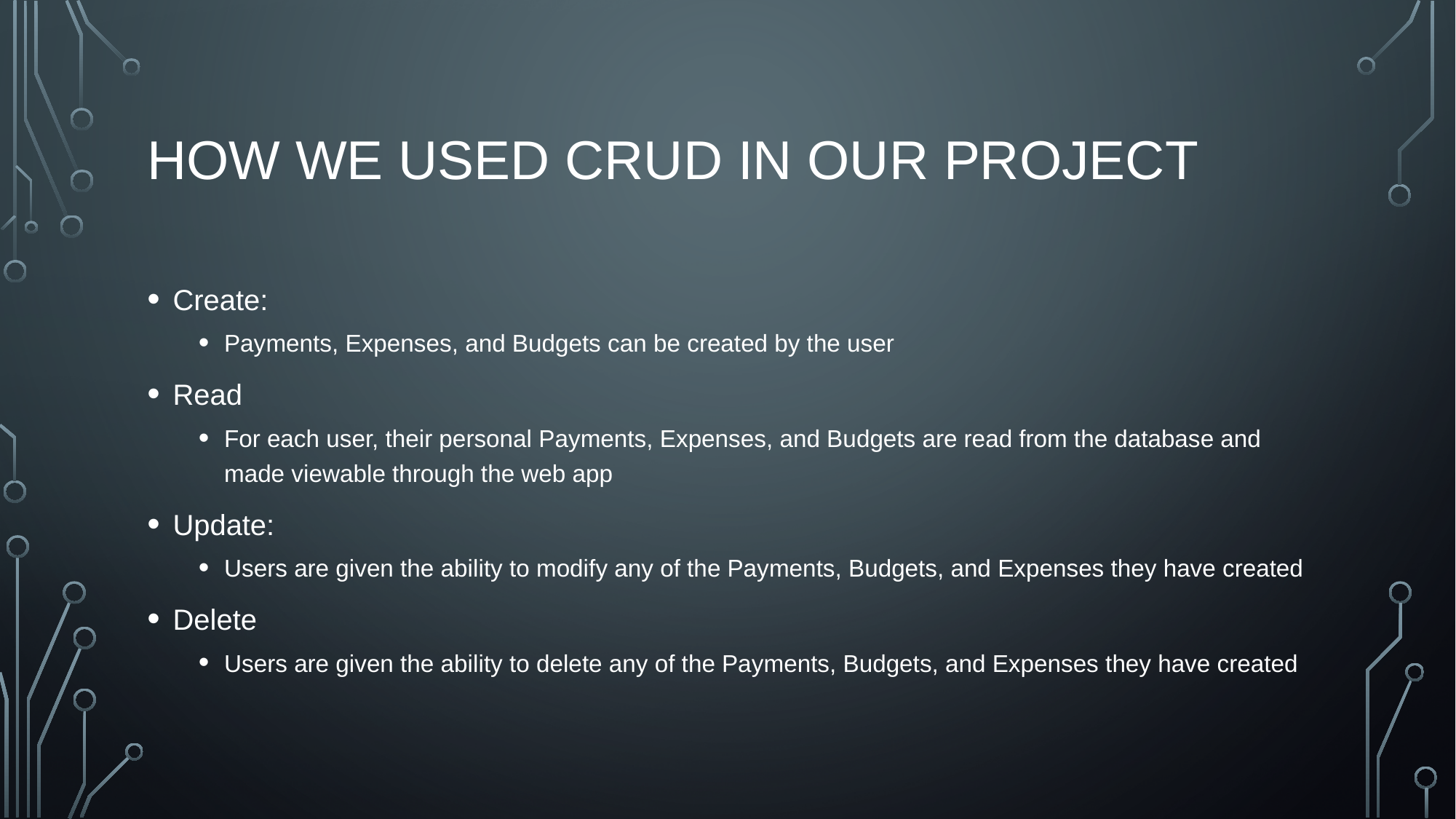

# How we used CRUD in our project
Create:
Payments, Expenses, and Budgets can be created by the user
Read
For each user, their personal Payments, Expenses, and Budgets are read from the database and made viewable through the web app
Update:
Users are given the ability to modify any of the Payments, Budgets, and Expenses they have created
Delete
Users are given the ability to delete any of the Payments, Budgets, and Expenses they have created